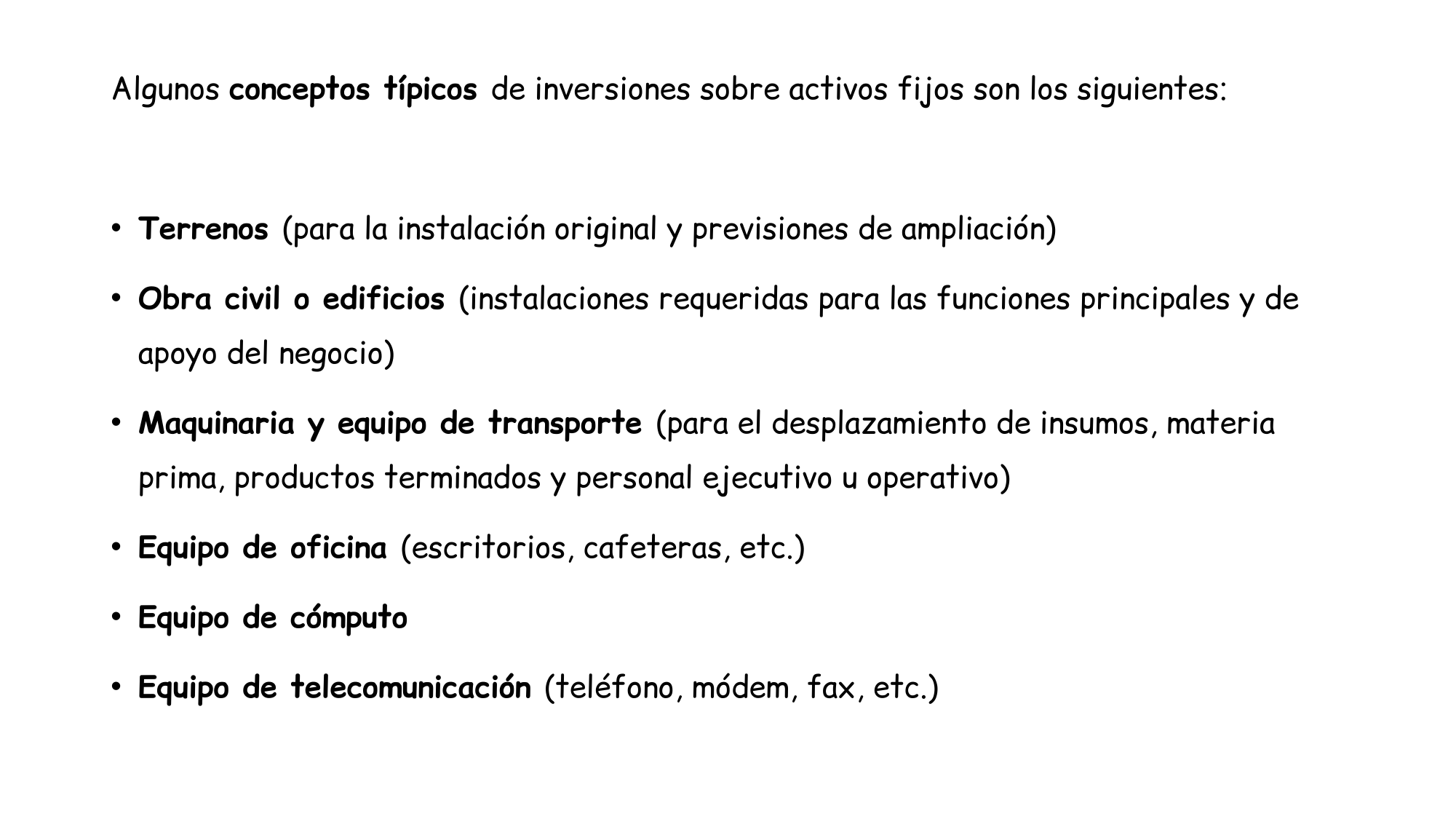

Algunos conceptos típicos de inversiones sobre activos fijos son los siguientes:

Terrenos (para la instalación original y previsiones de ampliación)
Obra civil o edificios (instalaciones requeridas para las funciones principales y de apoyo del negocio)
Maquinaria y equipo de transporte (para el desplazamiento de insumos, materia prima, productos terminados y personal ejecutivo u operativo)
Equipo de oficina (escritorios, cafeteras, etc.)
Equipo de cómputo
Equipo de telecomunicación (teléfono, módem, fax, etc.)